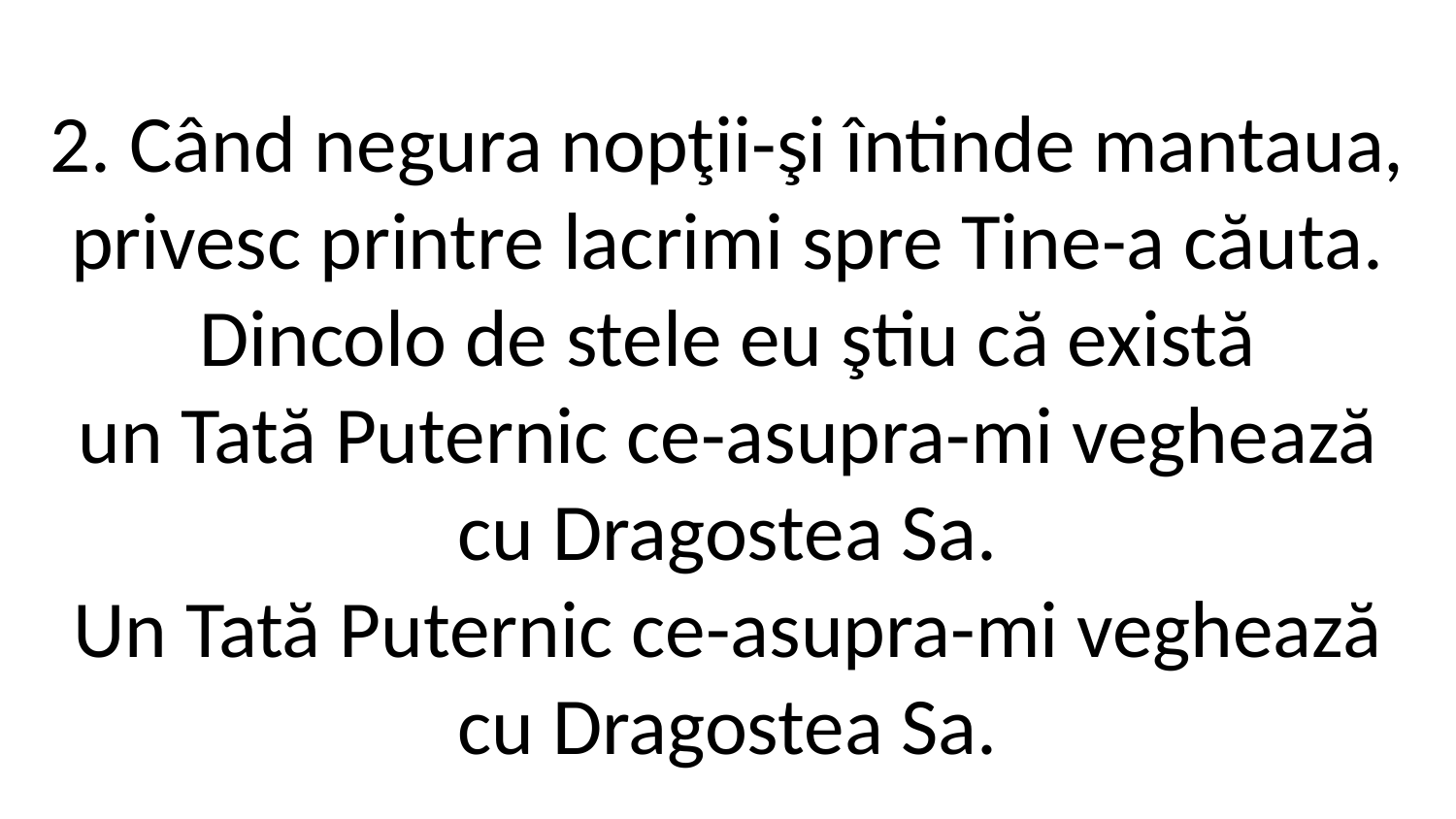

2. Când negura nopţii-şi întinde mantaua,
privesc printre lacrimi spre Tine-a căuta.
Dincolo de stele eu ştiu că există
un Tată Puternic ce-asupra-mi veghează
cu Dragostea Sa.
Un Tată Puternic ce-asupra-mi veghează
cu Dragostea Sa.